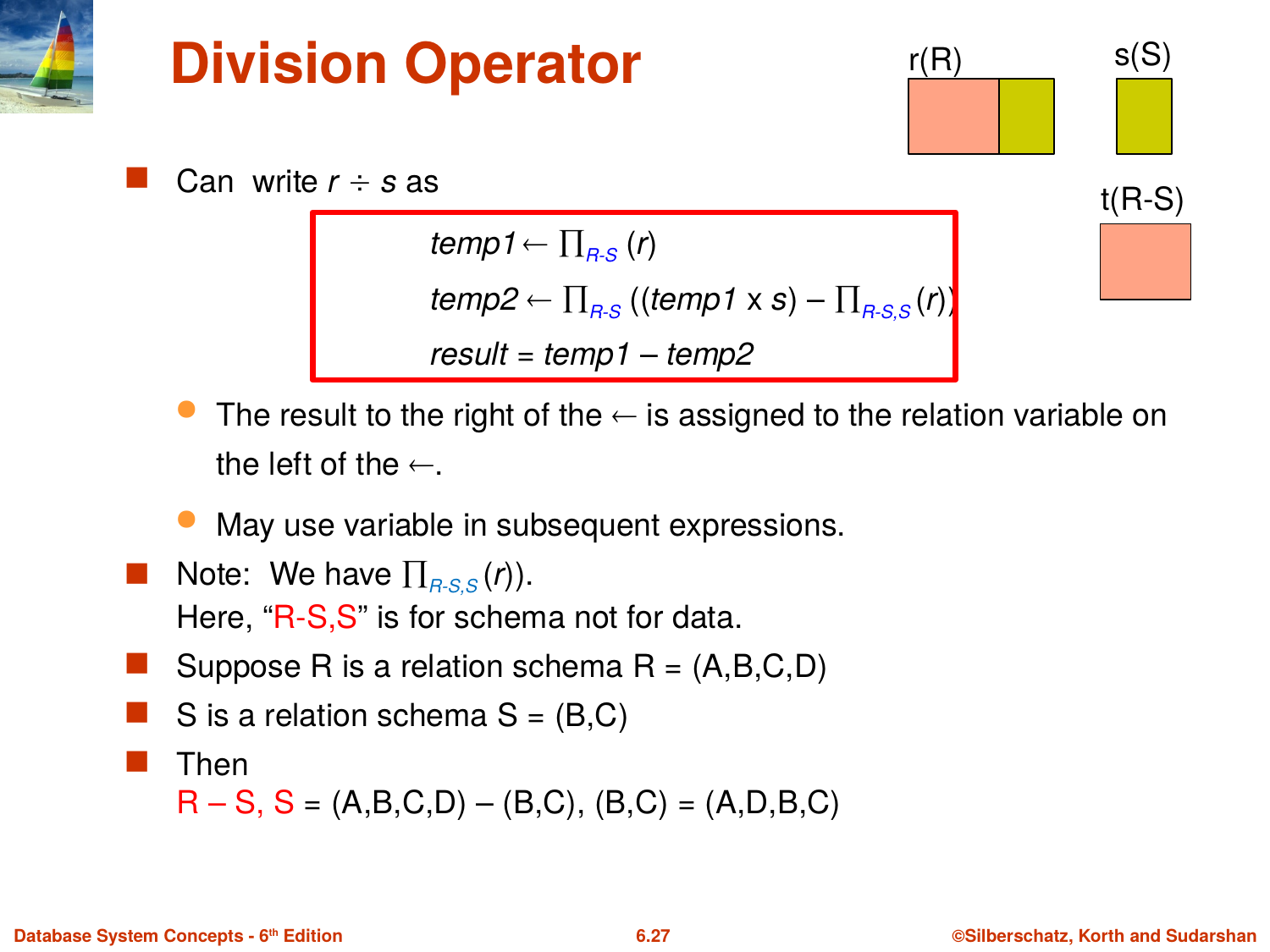

# Division Operator
s(S)
r(R)

Can  write r ÷ s as
			temp1 ← ∏R-S (r)
		temp2 ← ∏R-S ((temp1 x s) – ∏R-S,S (r))
		result = temp1 – temp2
The result to the right of the ← is assigned to the relation variable on the left of the ←.
May use variable in subsequent expressions.
Note:  We have ∏R-S,S (r)).
Here, “R-S,S” is for schema not for data.
Suppose R is a relation schema R = (A,B,C,D)
S is a relation schema S = (B,C)
Then
R – S, S = (A,B,C,D) – (B,C), (B,C) = (A,D,B,C)

t(R-S)